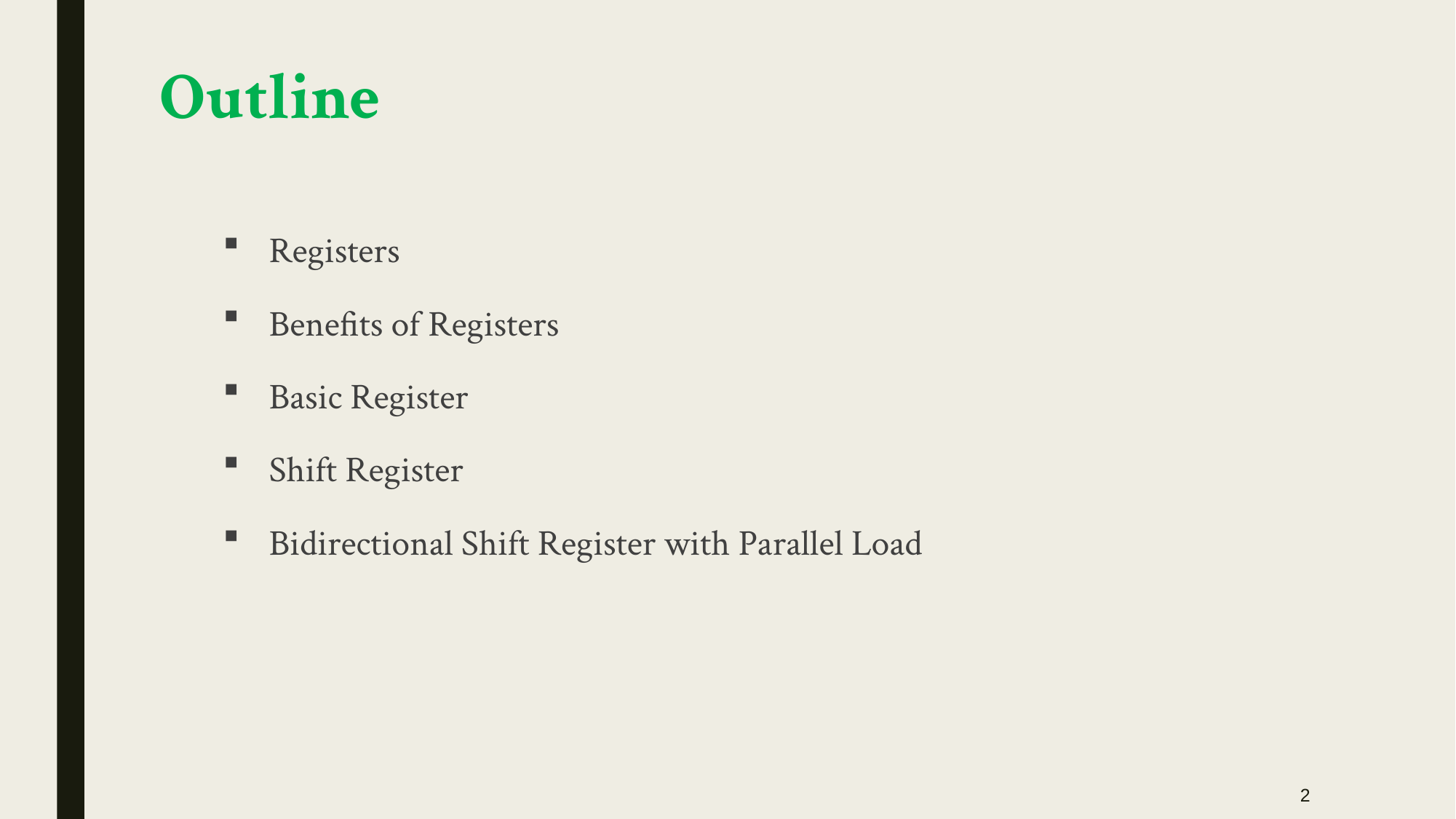

Outline

Registers
Benefits of Registers
Basic Register
Shift Register
Bidirectional Shift Register with Parallel Load

2